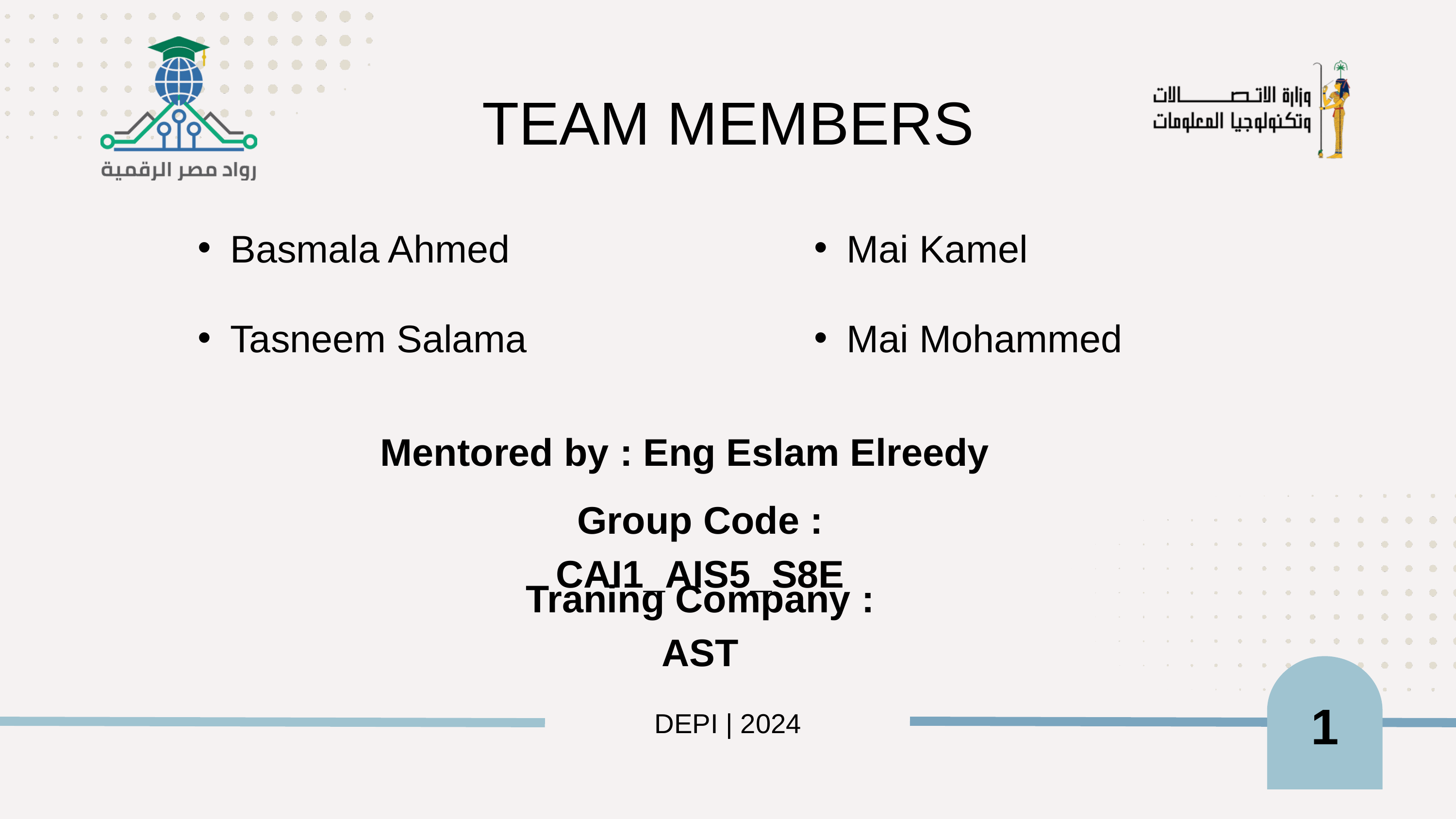

TEAM MEMBERS
Basmala Ahmed
Mai Kamel
Tasneem Salama
Mai Mohammed
Mentored by : Eng Eslam Elreedy
Group Code : CAI1_AIS5_S8E

Traning Company : AST

1
DEPI | 2024